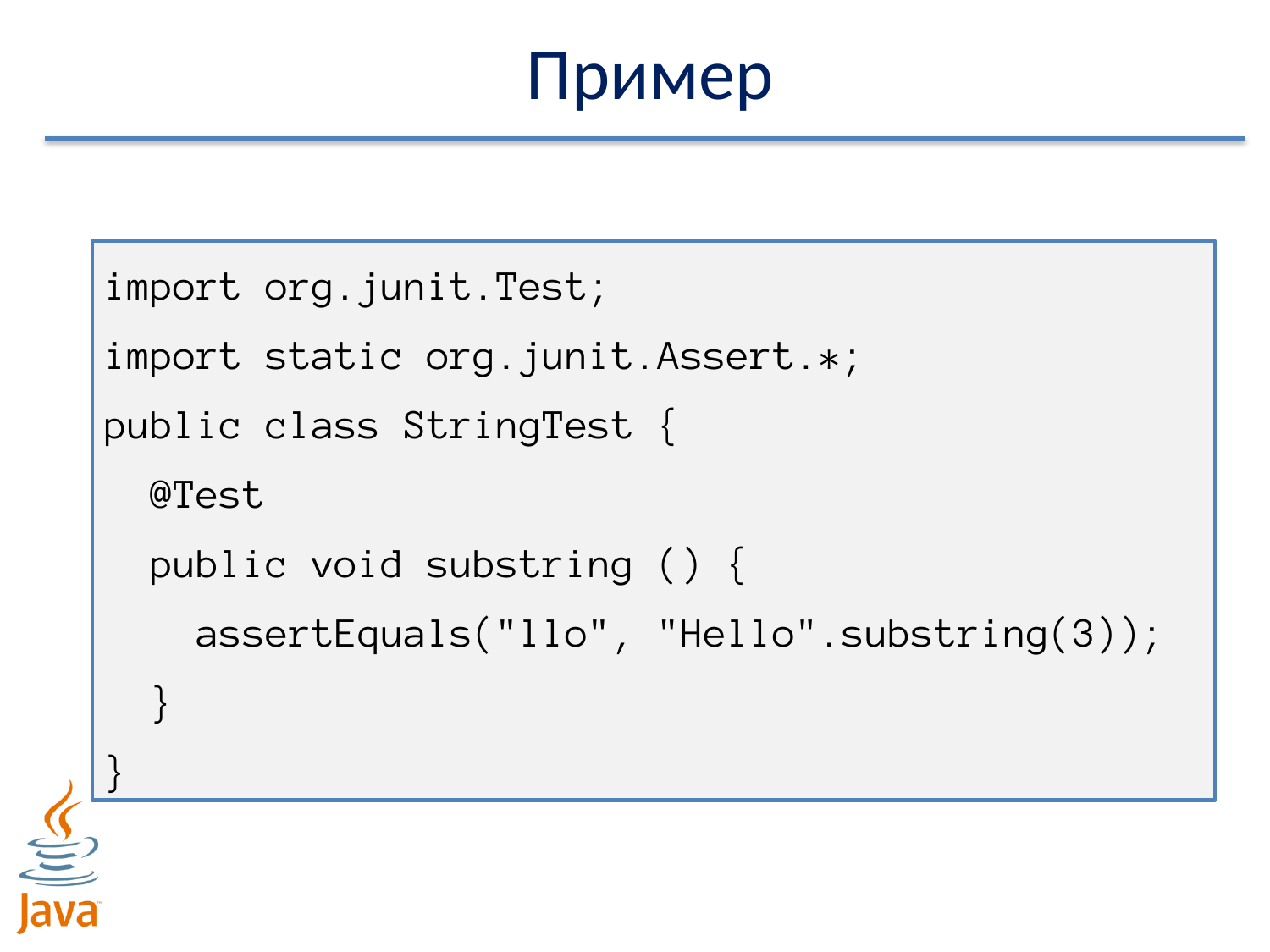

# Пример
import org.junit.Test;
import static org.junit.Assert.*;
public class StringTest {
  @Test
  public void substring () {
    assertEquals("llo", "Hello".substring(3));
  }
}